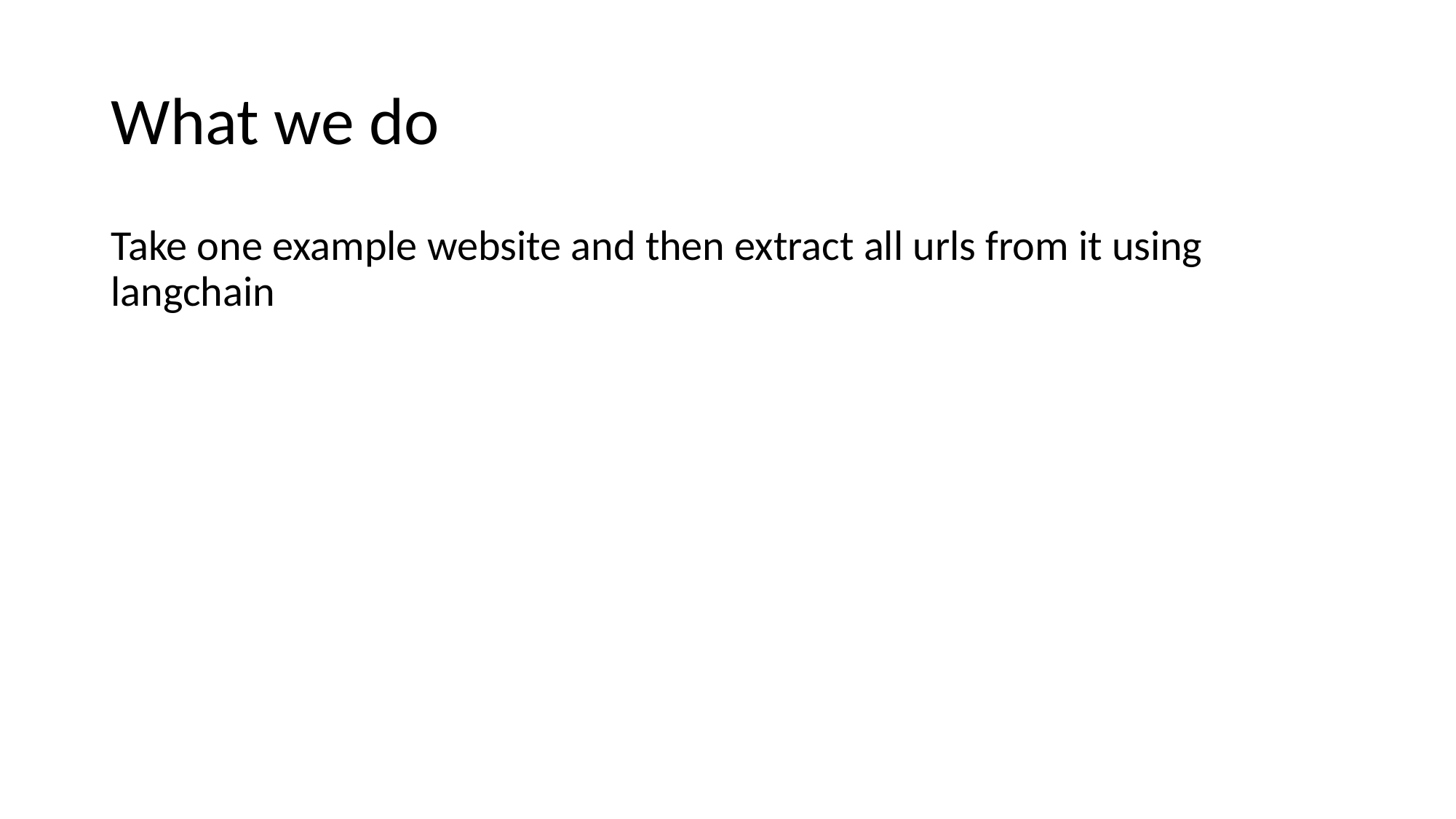

# What we do
Take one example website and then extract all urls from it using langchain